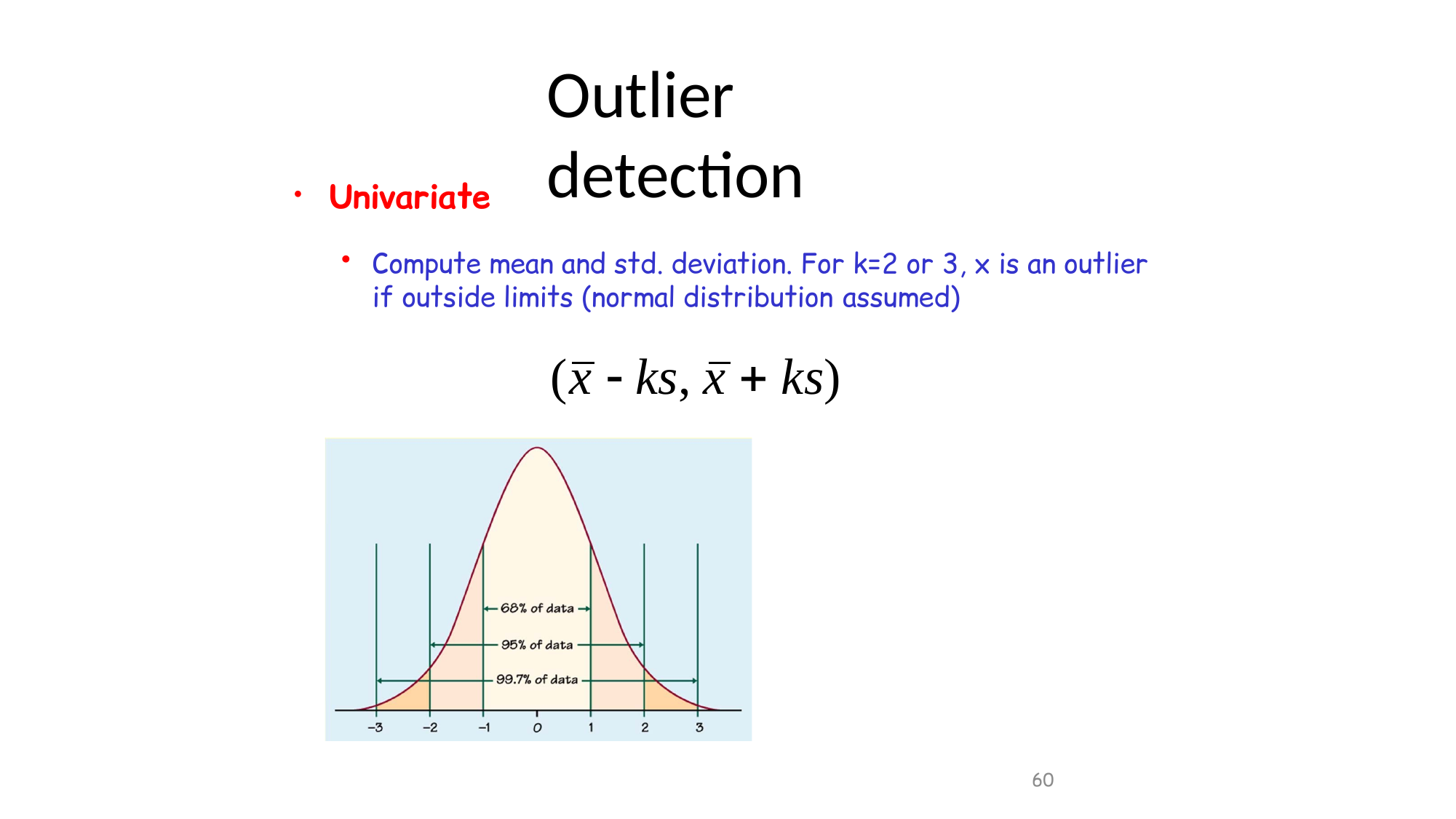

# Outlier detection
Univariate
Compute mean and std. deviation. For k=2 or 3, x is an outlier  if outside limits (normal distribution assumed)
(x − ks, x + ks)

60